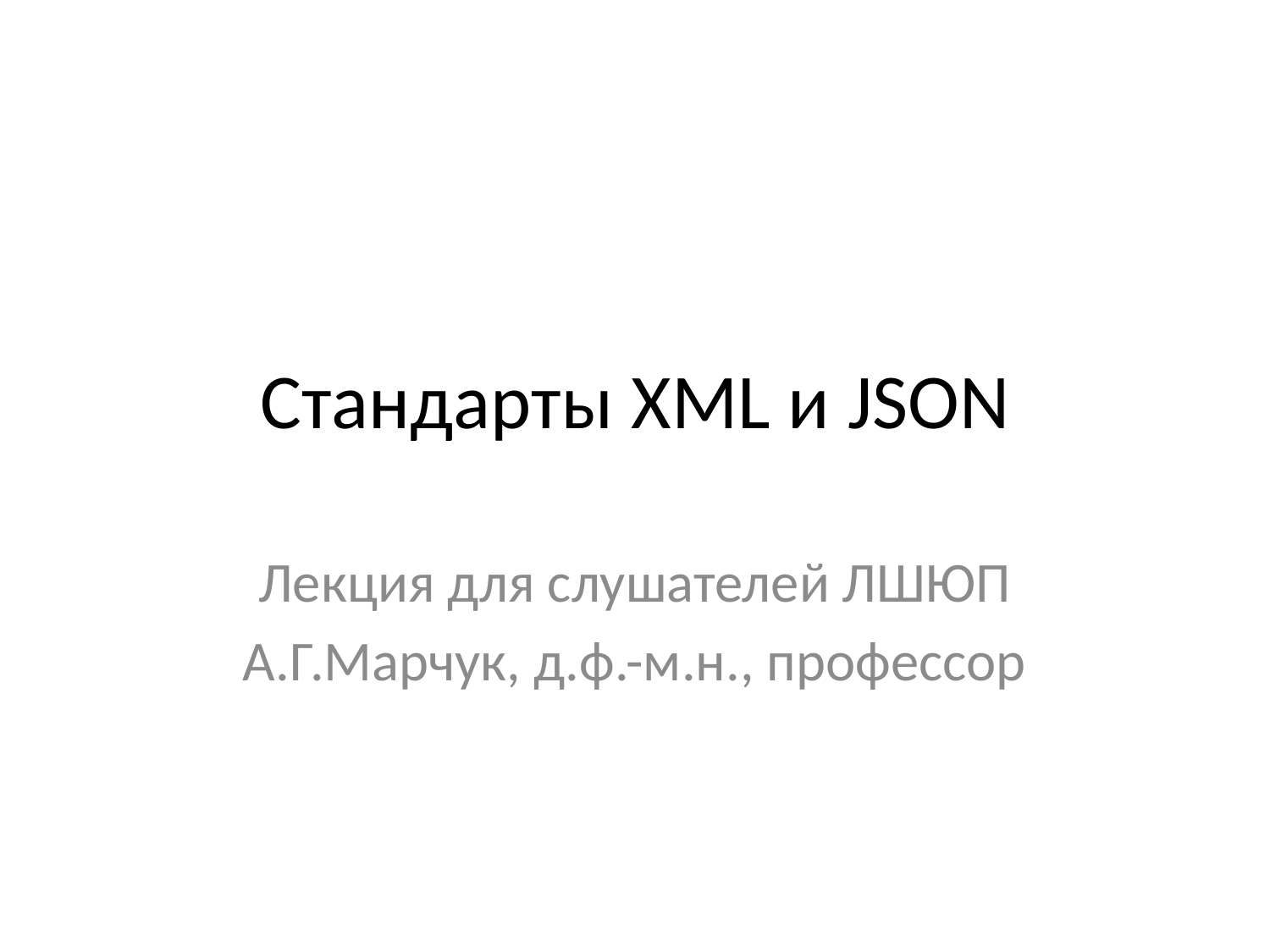

# Стандарты XML и JSON
Лекция для слушателей ЛШЮП
А.Г.Марчук, д.ф.-м.н., профессор